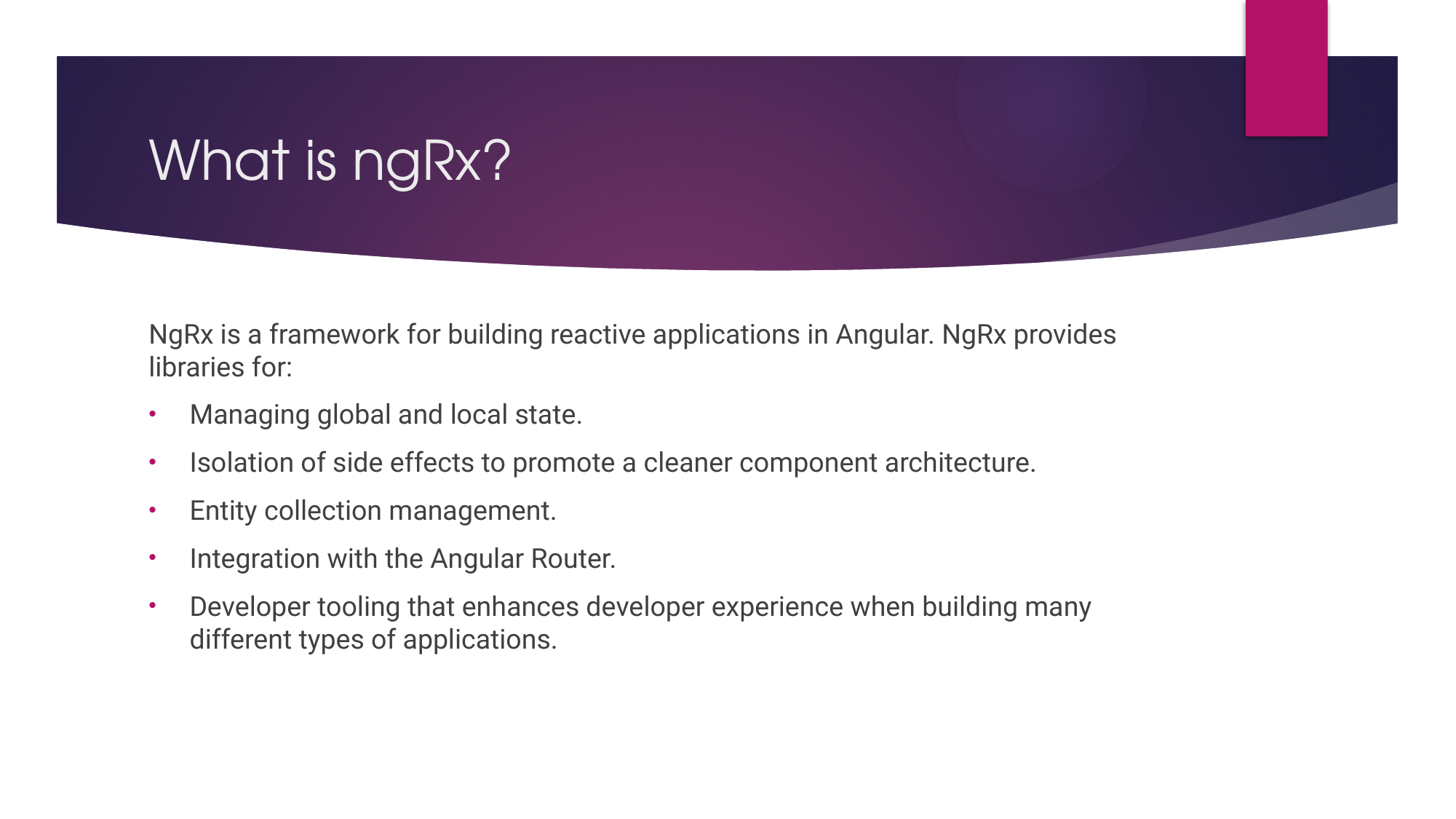

# What is ngRx?
NgRx is a framework for building reactive applications in Angular. NgRx provides libraries for:
Managing global and local state.
Isolation of side effects to promote a cleaner component architecture.
Entity collection management.
Integration with the Angular Router.
Developer tooling that enhances developer experience when building many different types of applications.